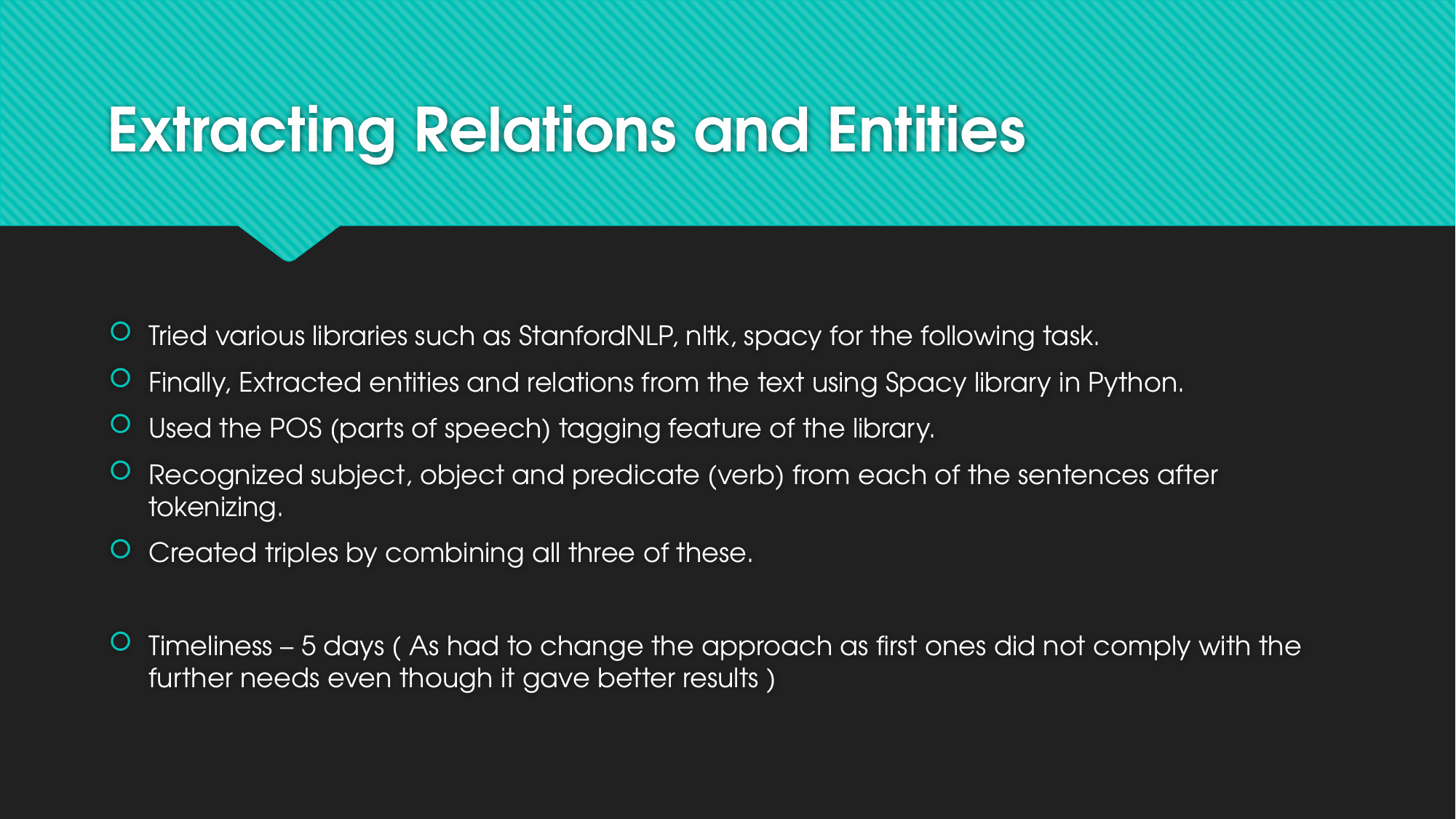

# Extracting Relations and Entities

Tried various libraries such as StanfordNLP, nltk, spacy for the following task.
Finally, Extracted entities and relations from the text using Spacy library in Python.
Used the POS (parts of speech) tagging feature of the library.
Recognized subject, object and predicate (verb) from each of the sentences after tokenizing.
Created triples by combining all three of these.

Timeliness – 5 days ( As had to change the approach as first ones did not comply with the further needs even though it gave better results )